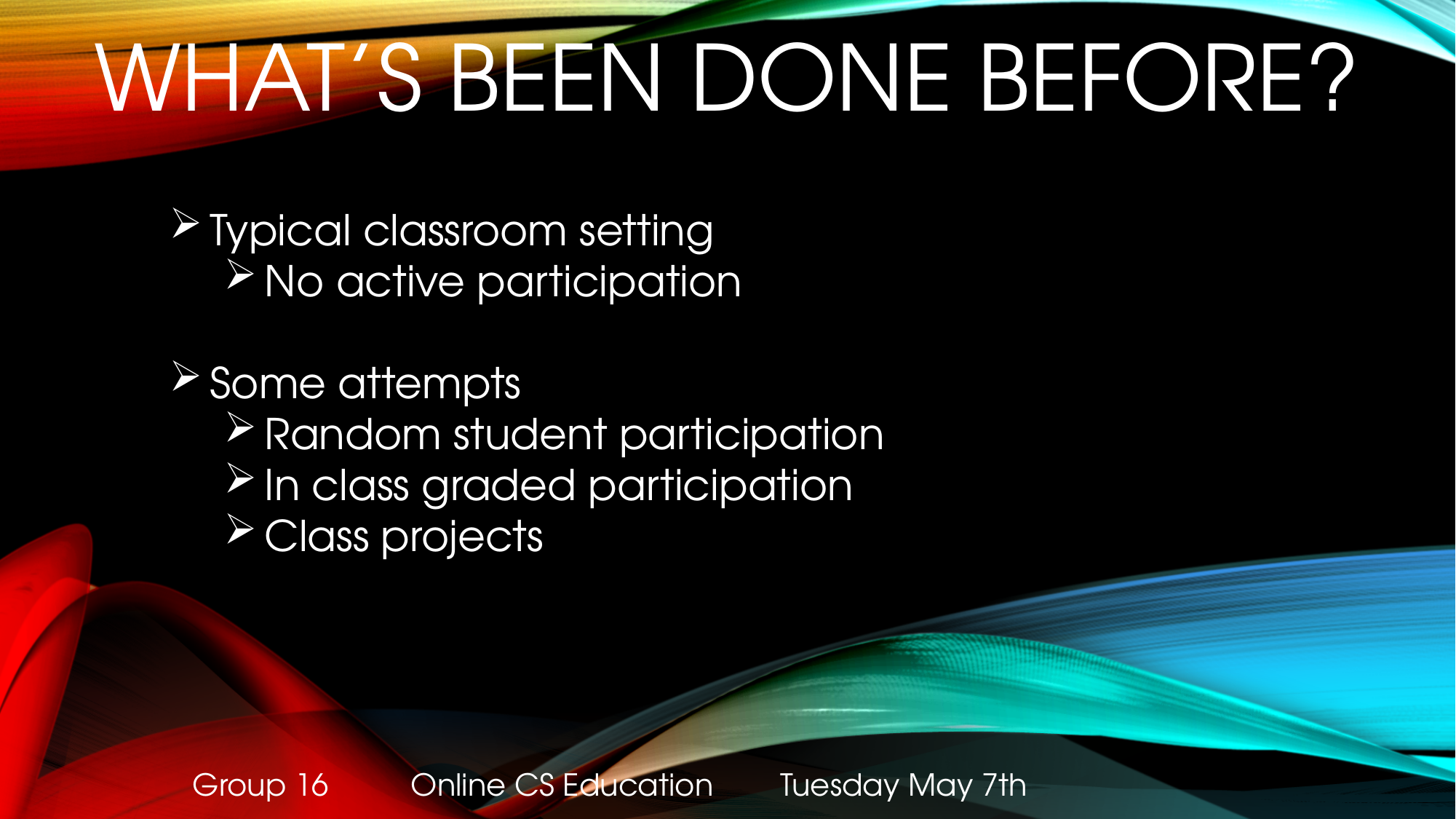

# What’s been done before?
Typical classroom setting
No active participation

Some attempts
Random student participation
In class graded participation
Class projects
Group 16	Online CS Education	     Tuesday May 7th